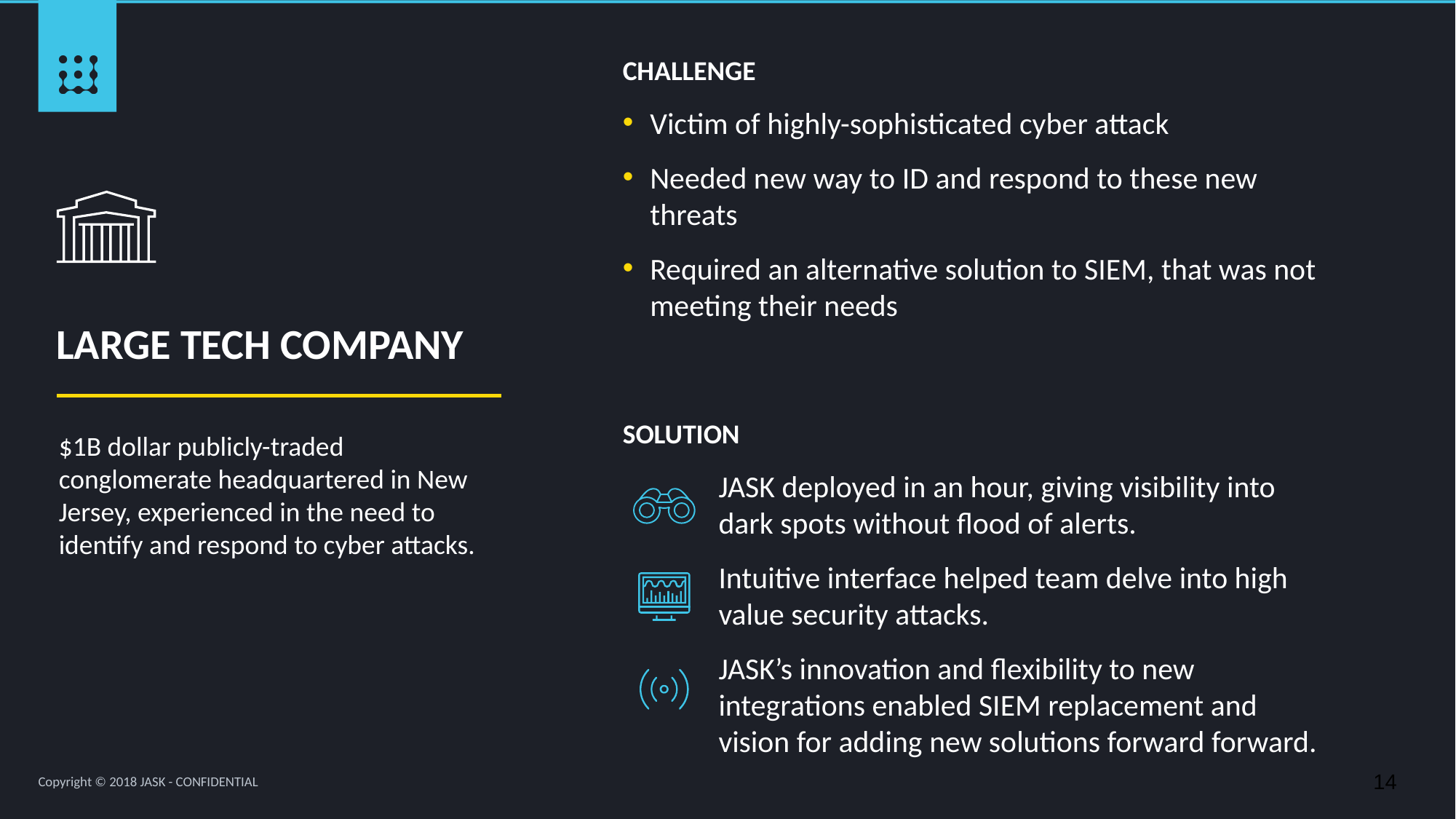

CHALLENGE
Victim of highly-sophisticated cyber attack
Needed new way to ID and respond to these new threats
Required an alternative solution to SIEM, that was not meeting their needs

LARGE TECH COMPANY
SOLUTION
JASK deployed in an hour, giving visibility into dark spots without flood of alerts.
Intuitive interface helped team delve into high value security attacks.
JASK’s innovation and flexibility to new integrations enabled SIEM replacement and vision for adding new solutions forward forward.
$1B dollar publicly-traded conglomerate headquartered in New Jersey, experienced in the need to identify and respond to cyber attacks.

Copyright © 2018 JASK - CONFIDENTIAL
14